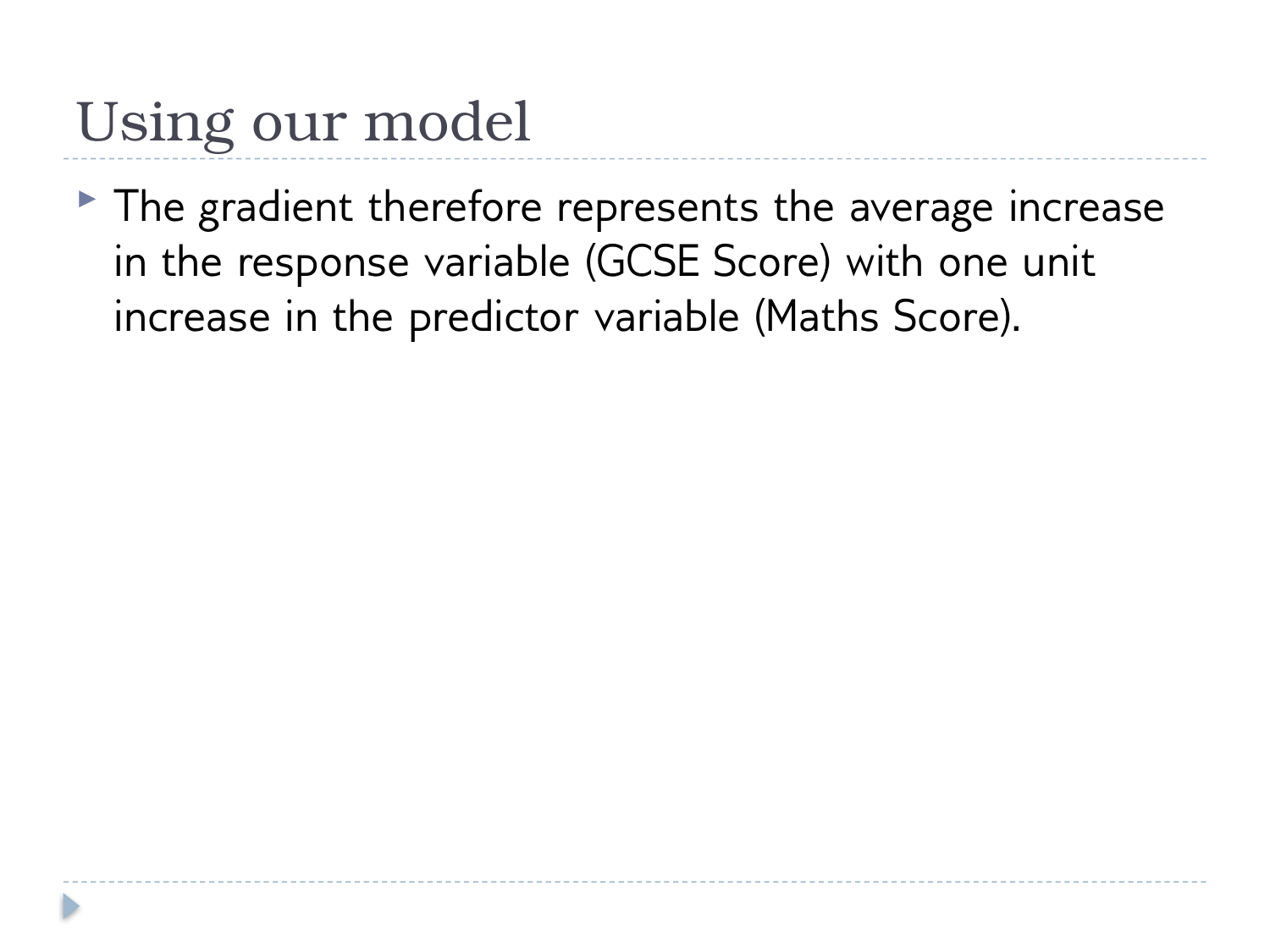

# Using our model
The gradient therefore represents the average increase in the response variable (GCSE Score) with one unit increase in the predictor variable (Maths Score).